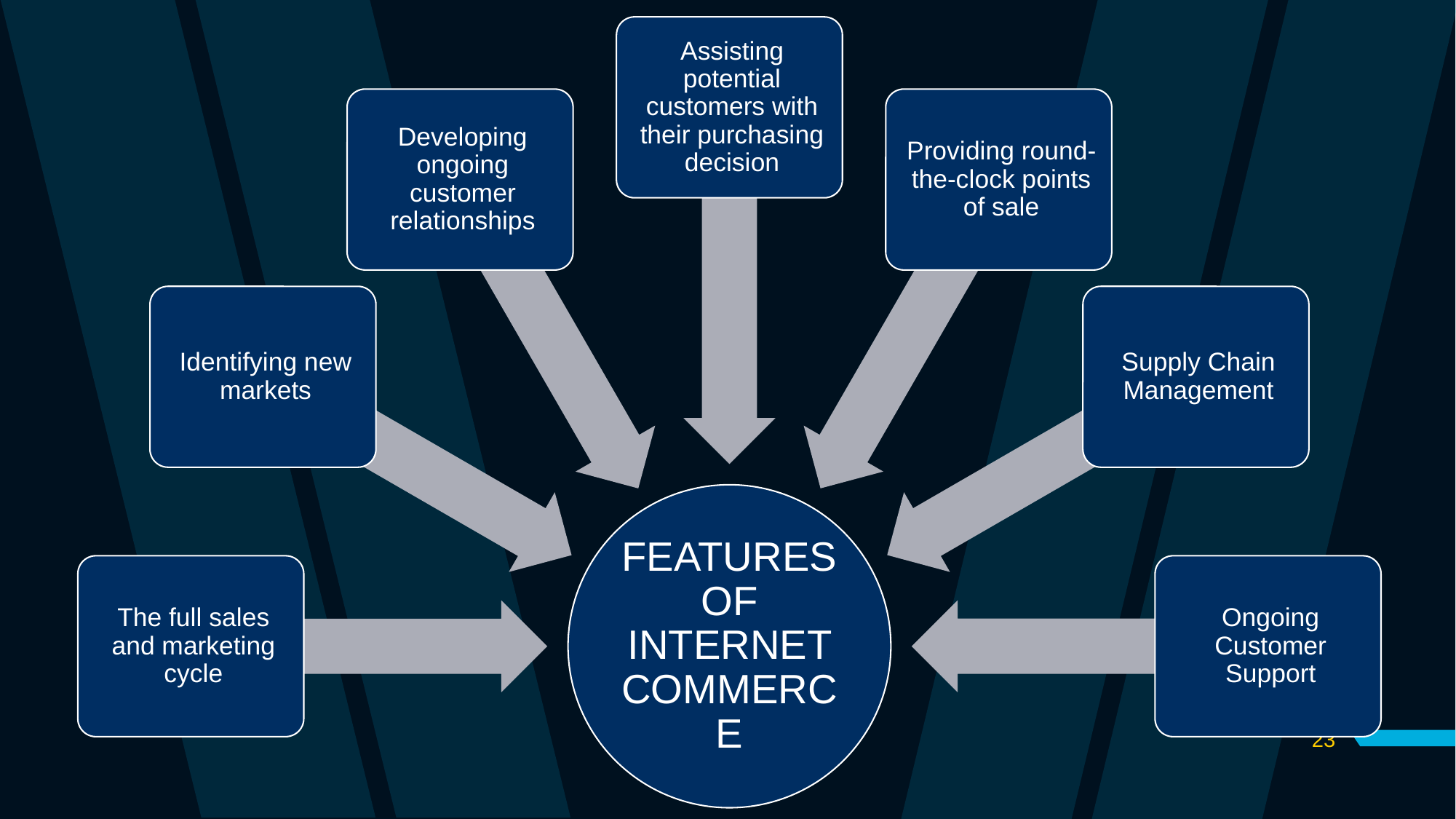

FEATURES OF INTERNET COMMERCE
The full sales and marketing cycle
Identifying new markets
Developing ongoing customer relationships
Assisting potential customers with their purchasing decision
Providing round-the-clock points of sale
Supply Chain Management
Ongoing Customer Support
23